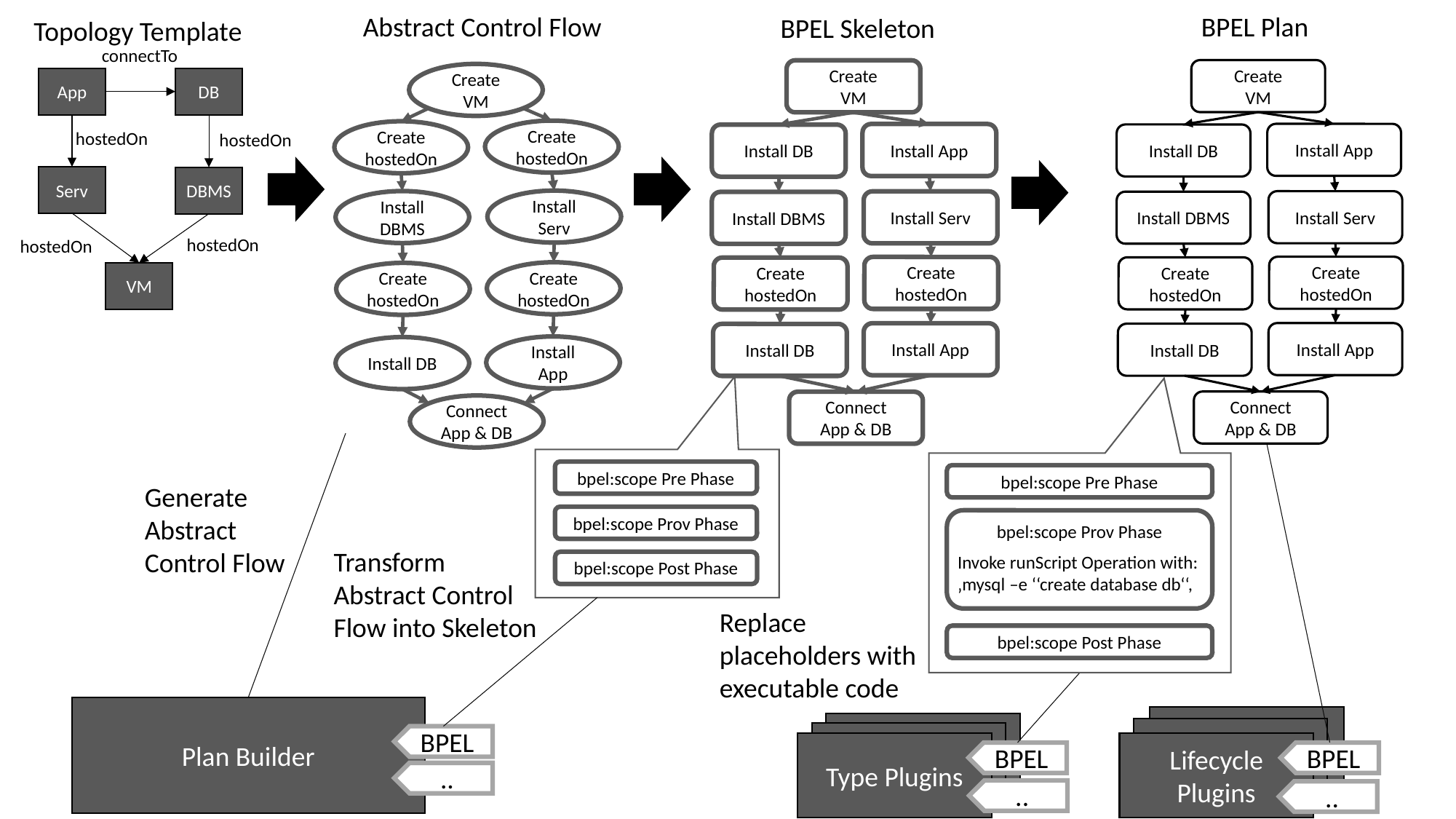

Abstract Control Flow
BPEL Plan
BPEL Skeleton
Topology Template
connectTo
Create
VM
Create
VM
Create
VM
App
DB
Create hostedOn
Create hostedOn
hostedOn
hostedOn
Install App
Install App
Install DB
Install DB

Serv
DBMS
Install Serv
Install DBMS
Install Serv
Install Serv
Install DBMS
Install DBMS
hostedOn
hostedOn
Create hostedOn
Create hostedOn
Create hostedOn
Create hostedOn
Create hostedOn
VM
Create hostedOn
Install App
Install App
Install DB
Install DB
Install App
Install DB
Connect
App & DB
Connect
App & DB
Connect
App & DB

bpel:scope Pre Phase
bpel:scope Pre Phase
Generate Abstract Control Flow
bpel:scope Prov Phase
bpel:scope Prov Phase
Transform
Abstract Control Flow into Skeleton
Invoke runScript Operation with: ‚mysql –e ‘‘create database db‘‘,
bpel:scope Post Phase
Replace placeholders with executable code
bpel:scope Post Phase
Plan Builder
Lifecycle Plugins
Type Plugins
Lifecycle Plugins
Type Plugins
BPEL
Type Plugins
Lifecycle Plugins
BPEL
BPEL
..
..
..